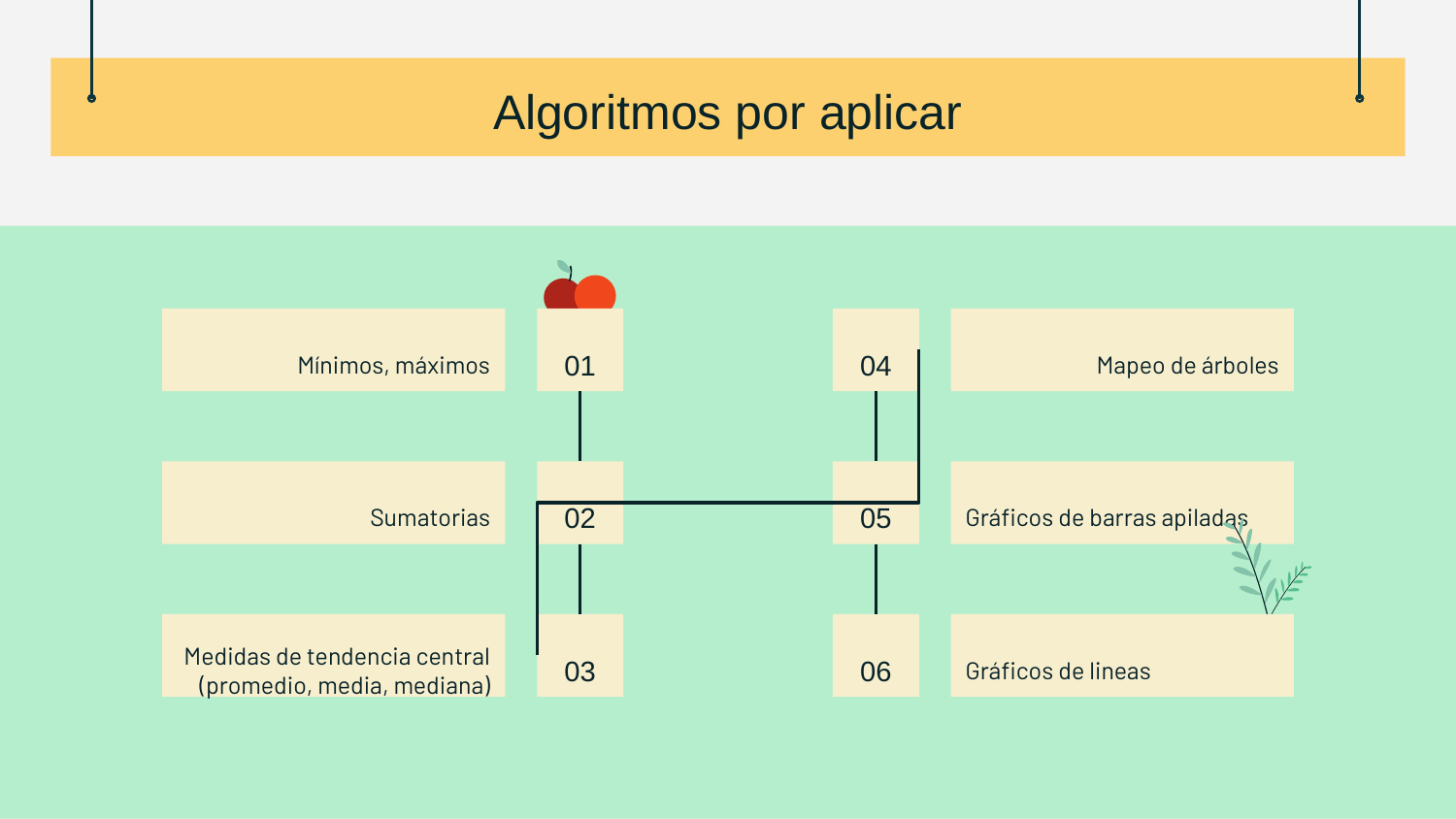

# Algoritmos por aplicar

01
04
Mínimos, máximos
Mapeo de árboles
Sumatorias
02
05
Gráficos de barras apiladas

Gráficos de lineas
Medidas de tendencia central (promedio, media, mediana)
03
06